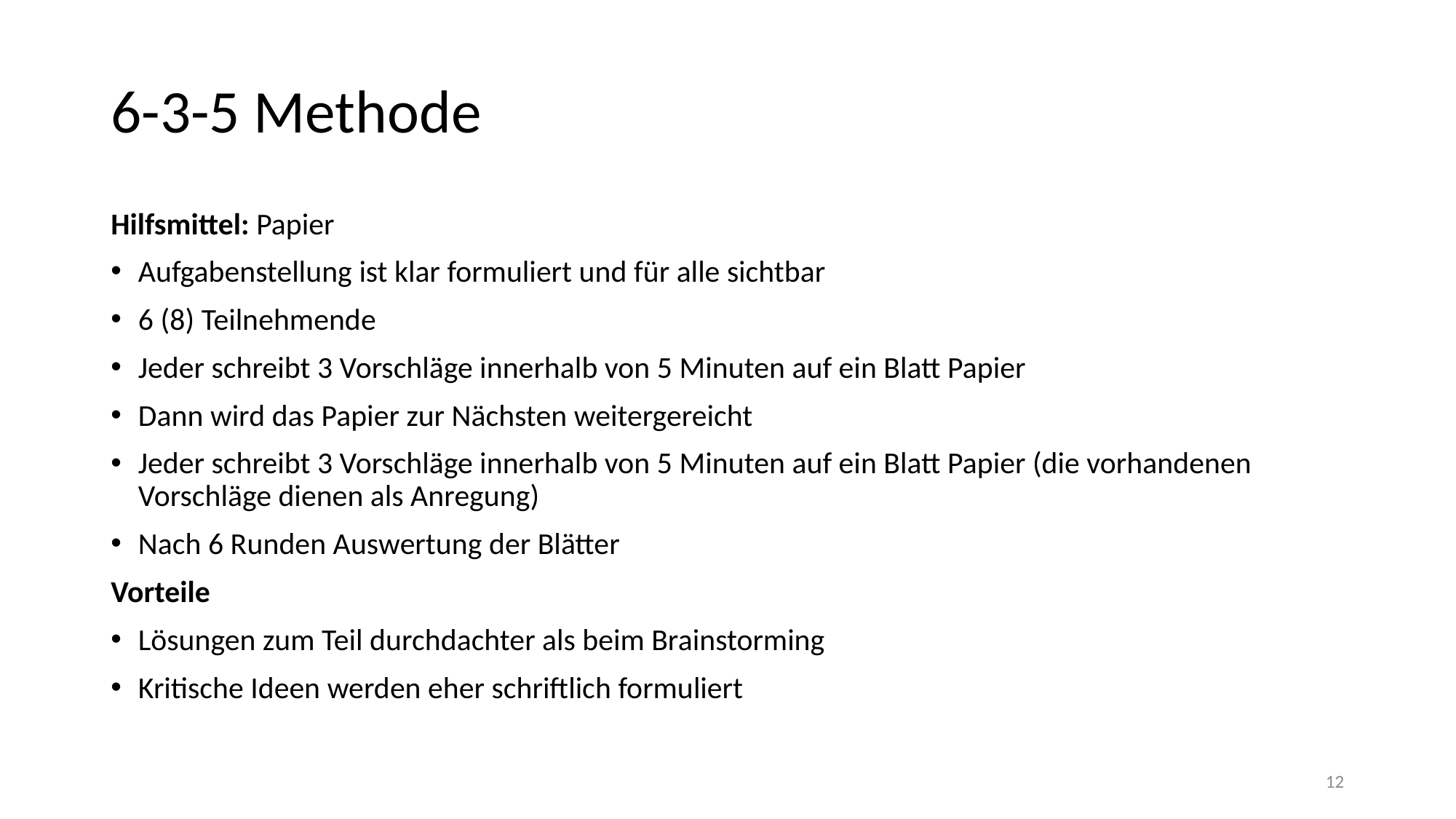

# 6-3-5 Methode
Hilfsmittel: Papier
Aufgabenstellung ist klar formuliert und für alle sichtbar
6 (8) Teilnehmende
Jeder schreibt 3 Vorschläge innerhalb von 5 Minuten auf ein Blatt Papier
Dann wird das Papier zur Nächsten weitergereicht
Jeder schreibt 3 Vorschläge innerhalb von 5 Minuten auf ein Blatt Papier (die vorhandenen Vorschläge dienen als Anregung)
Nach 6 Runden Auswertung der Blätter
Vorteile
Lösungen zum Teil durchdachter als beim Brainstorming
Kritische Ideen werden eher schriftlich formuliert
12